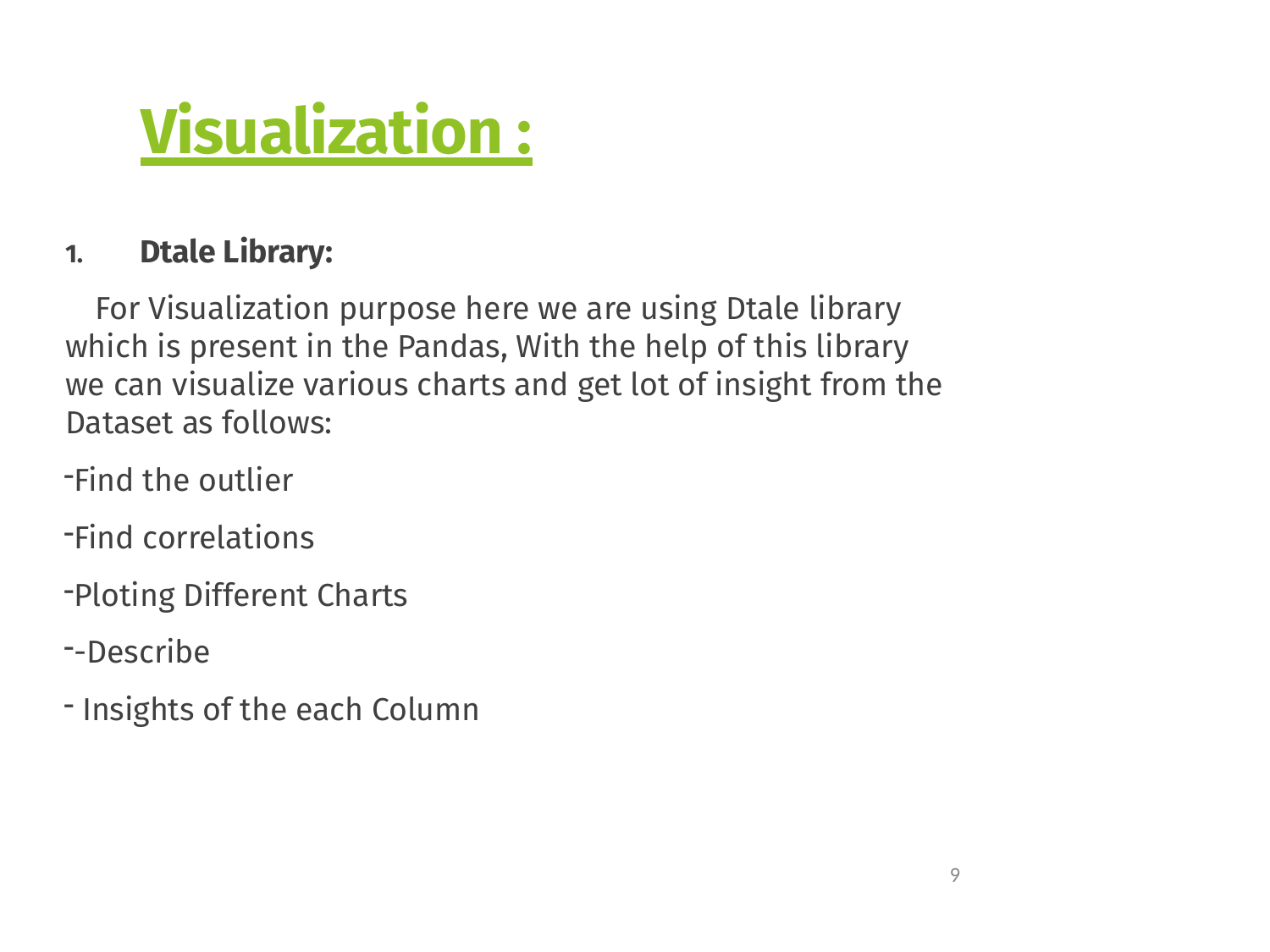

# Visualization :
1.	Dtale Library:
    For Visualization purpose here we are using Dtale library which is present in the Pandas, With the help of this library we can visualize various charts and get lot of insight from the Dataset as follows:
Find the outlier
Find correlations
Ploting Different Charts
-Describe
 Insights of the each Column

9